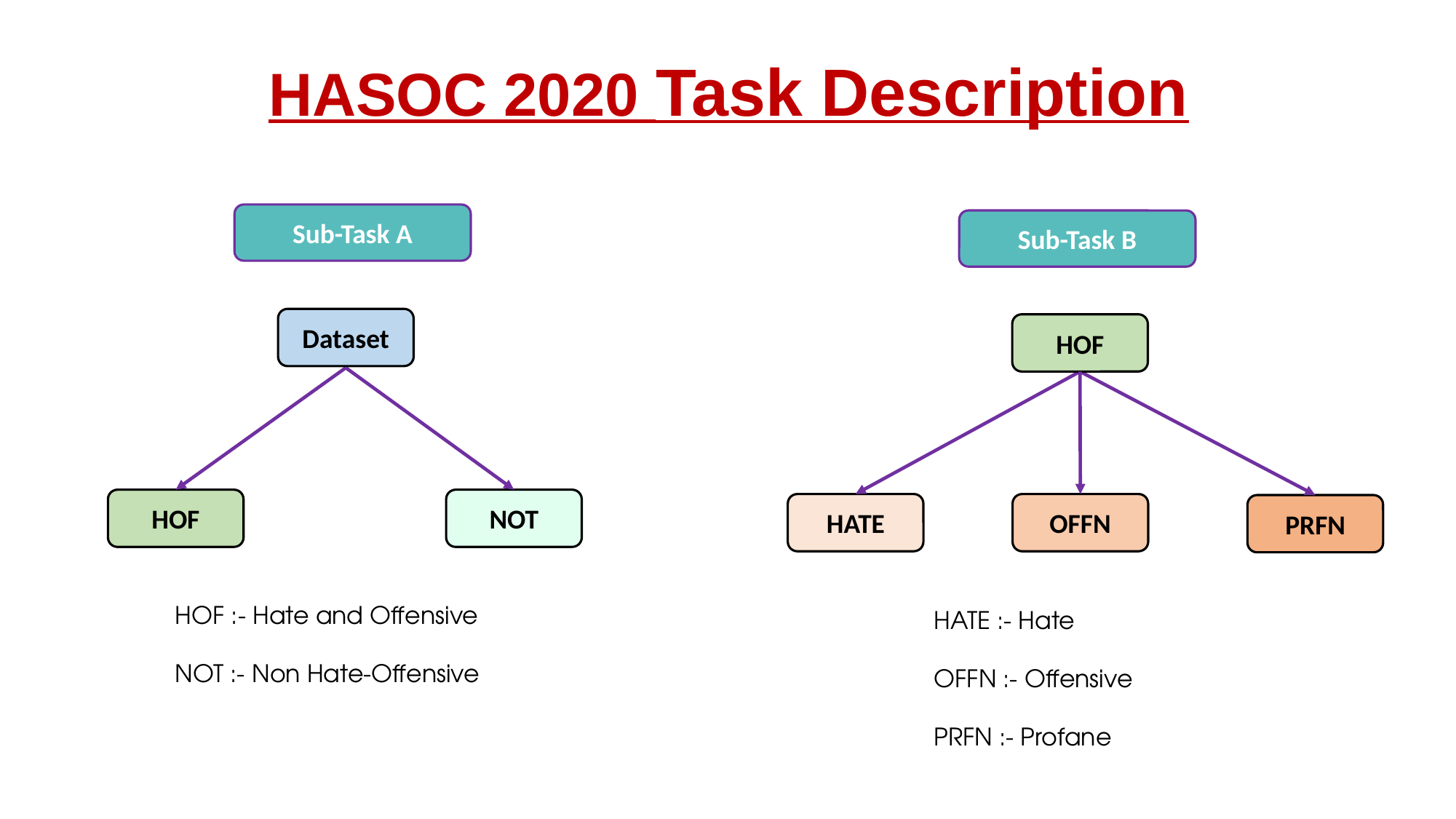

# HASOC 2020 Task Description
Sub-Task A
Sub-Task B
Dataset
HOF
HOF
NOT
HATE
OFFN
PRFN
HOF :- Hate and Offensive

NOT :- Non Hate-Offensive
HATE :- Hate

OFFN :- Offensive

PRFN :- Profane